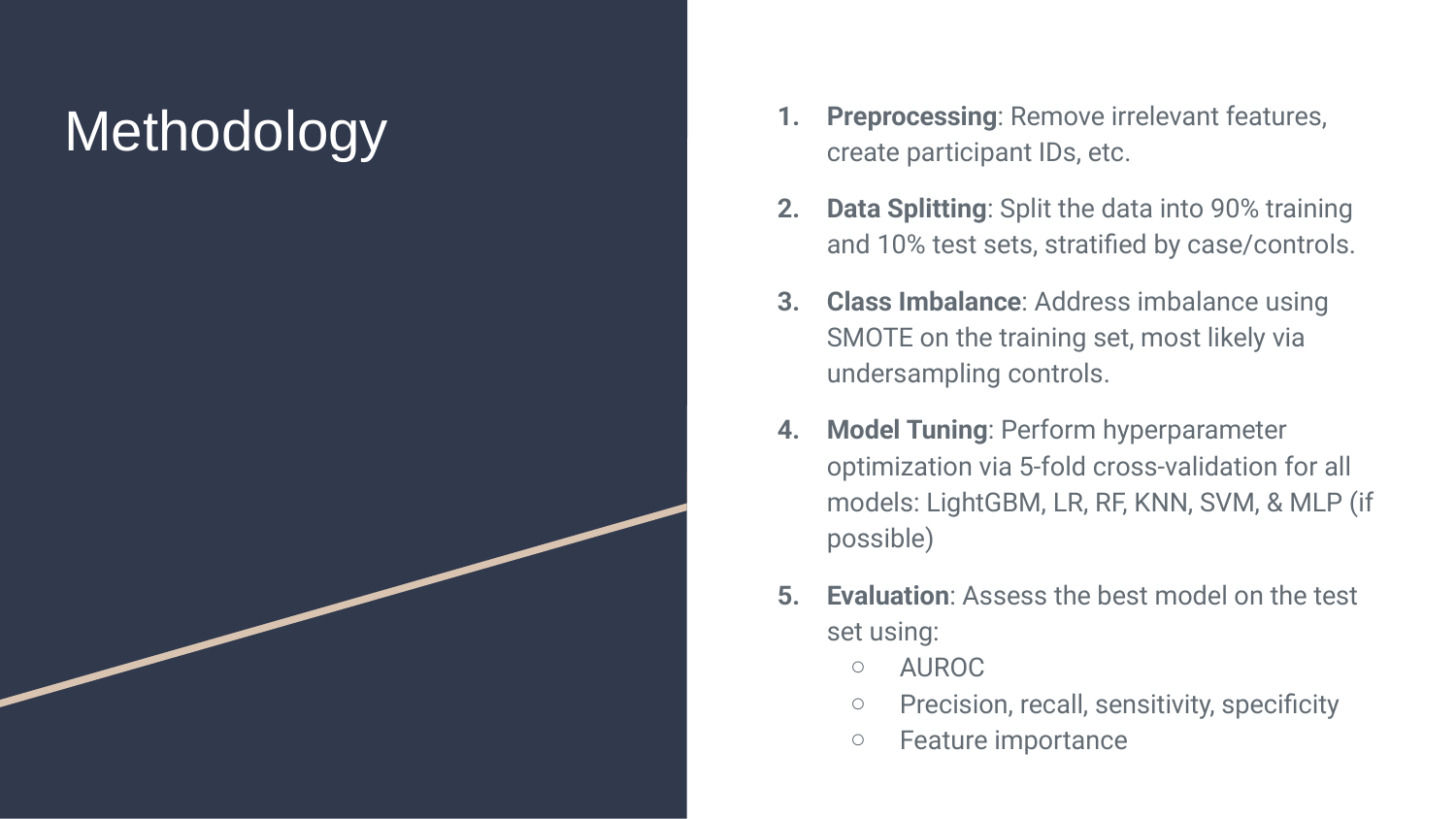

# Methodology
Preprocessing: Remove irrelevant features, create participant IDs, etc.
Data Splitting: Split the data into 90% training and 10% test sets, stratified by case/controls.
Class Imbalance: Address imbalance using SMOTE on the training set, most likely via undersampling controls.
Model Tuning: Perform hyperparameter optimization via 5-fold cross-validation for all models: LightGBM, LR, RF, KNN, SVM, & MLP (if possible)
Evaluation: Assess the best model on the test set using:
AUROC
Precision, recall, sensitivity, specificity
Feature importance